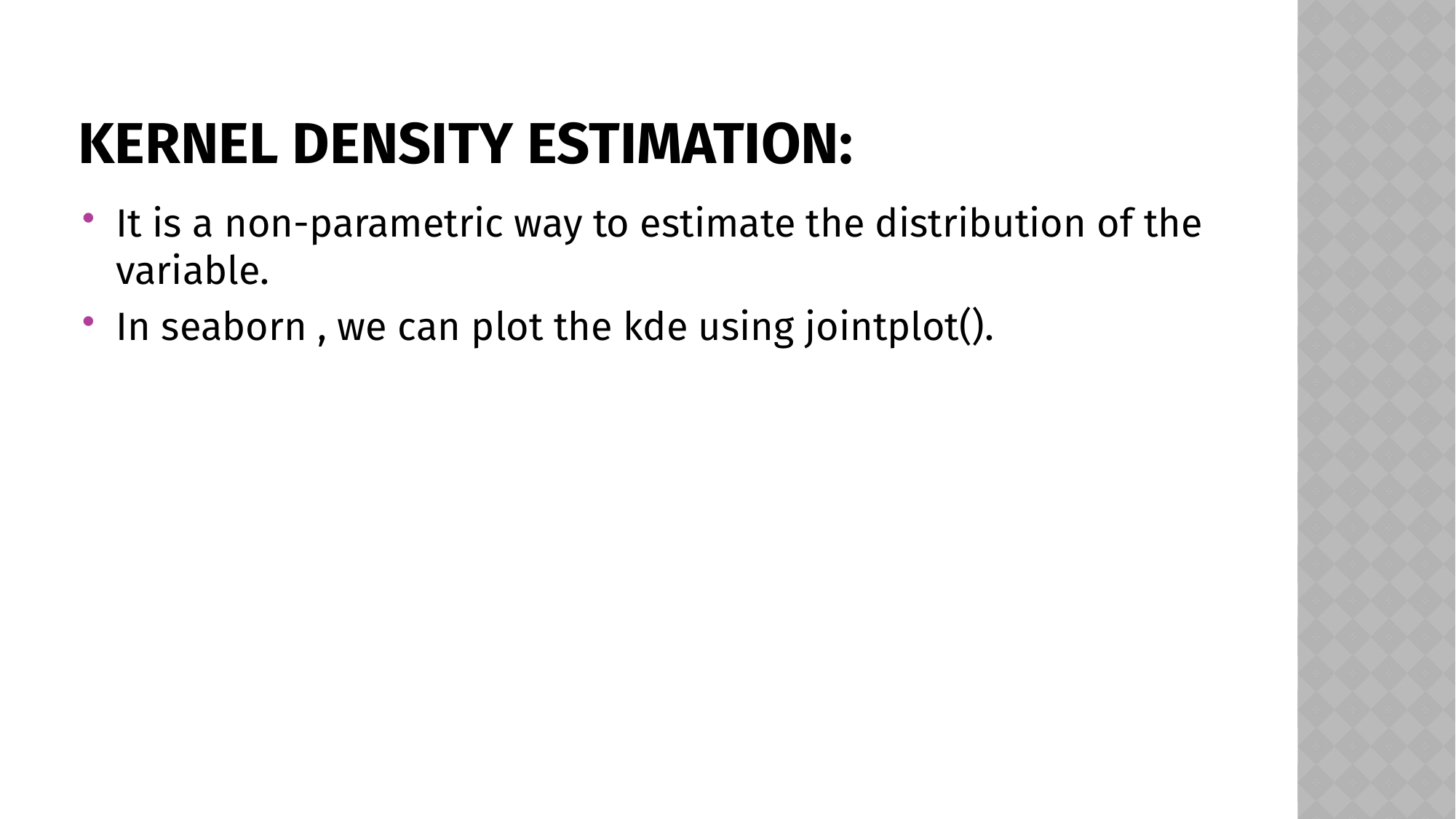

# Kernel density estimation:
It is a non-parametric way to estimate the distribution of the variable.
In seaborn , we can plot the kde using jointplot().